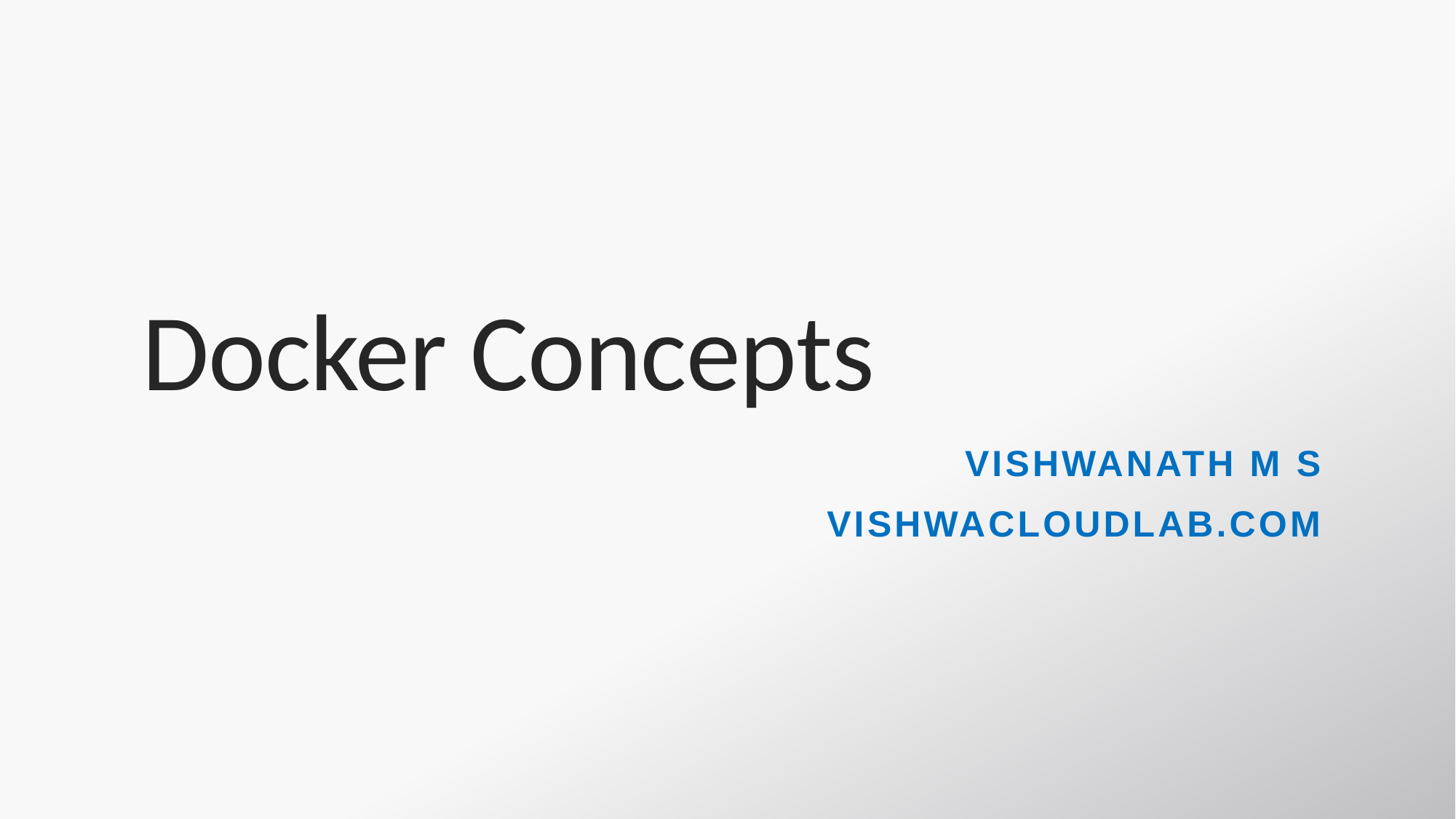

# Docker Concepts
VishwanaTH m s
VISHWACLOUDLAB.com